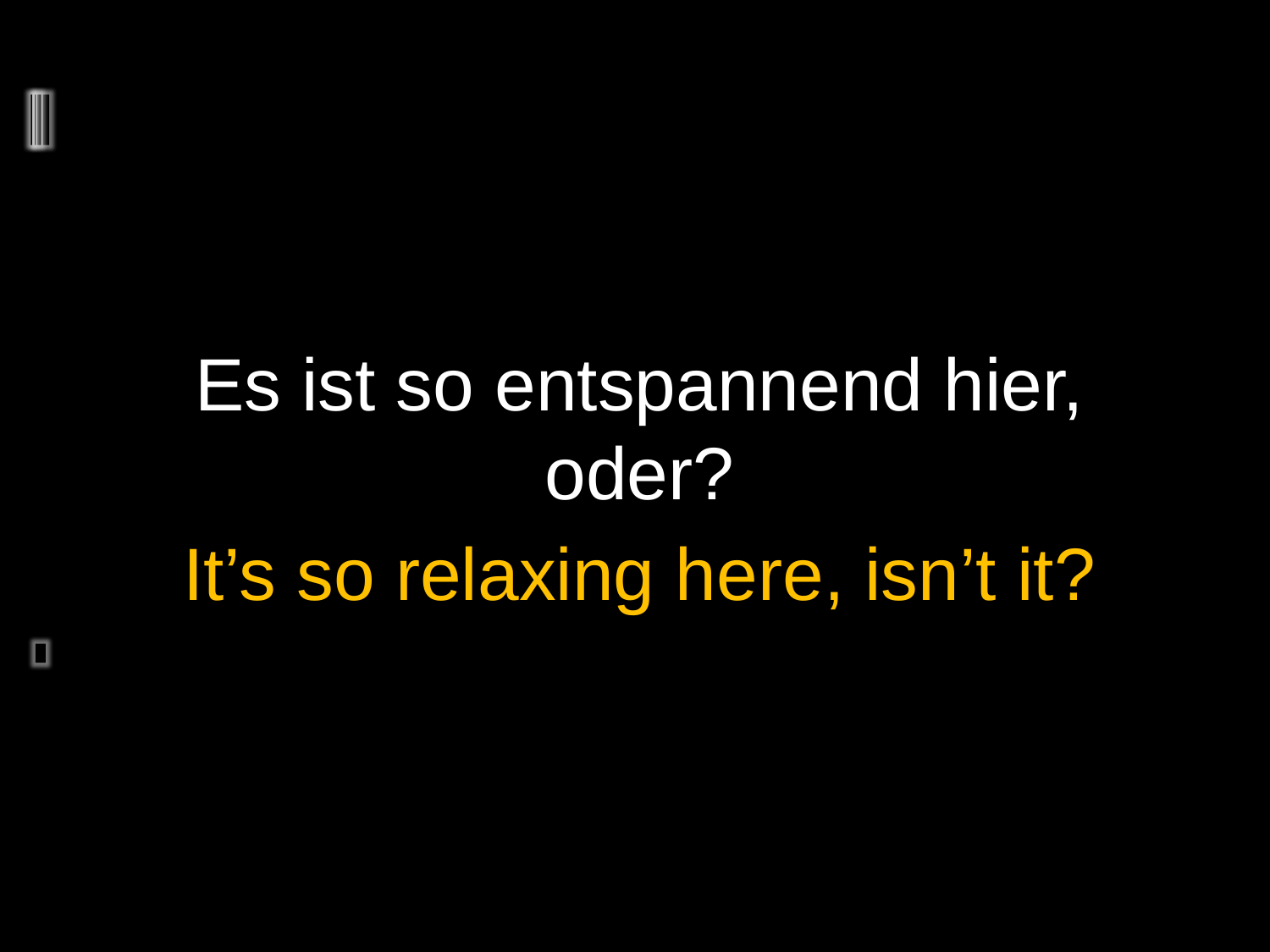

Es ist so entspannend hier, oder?
It’s so relaxing here, isn’t it?
	2